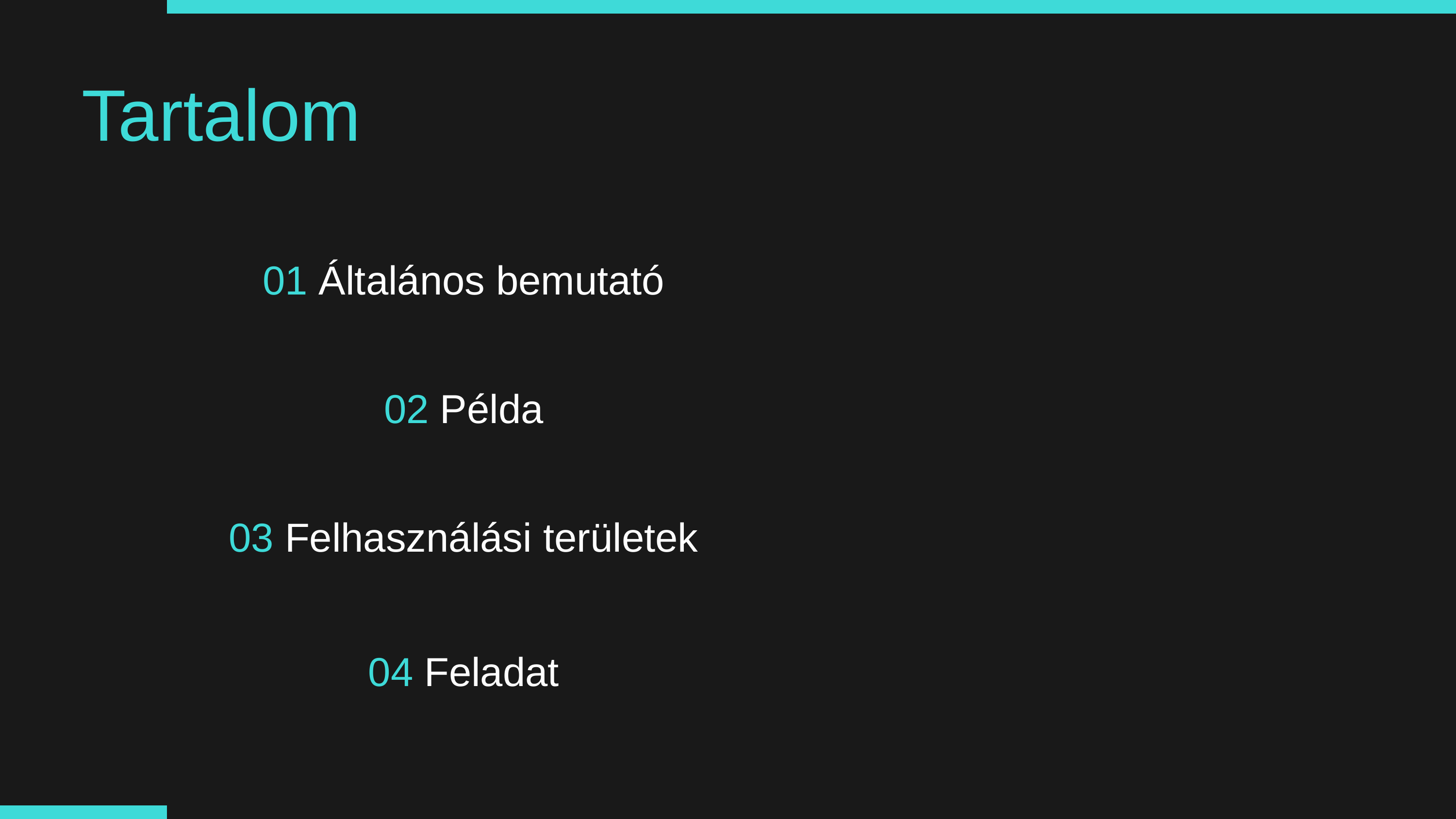

Tartalom
| 01 Általános bemutató |  |
| --- | --- |
| 02 Példa |  |
| 03 Felhasználási területek |  |
| 04 Feladat |  |